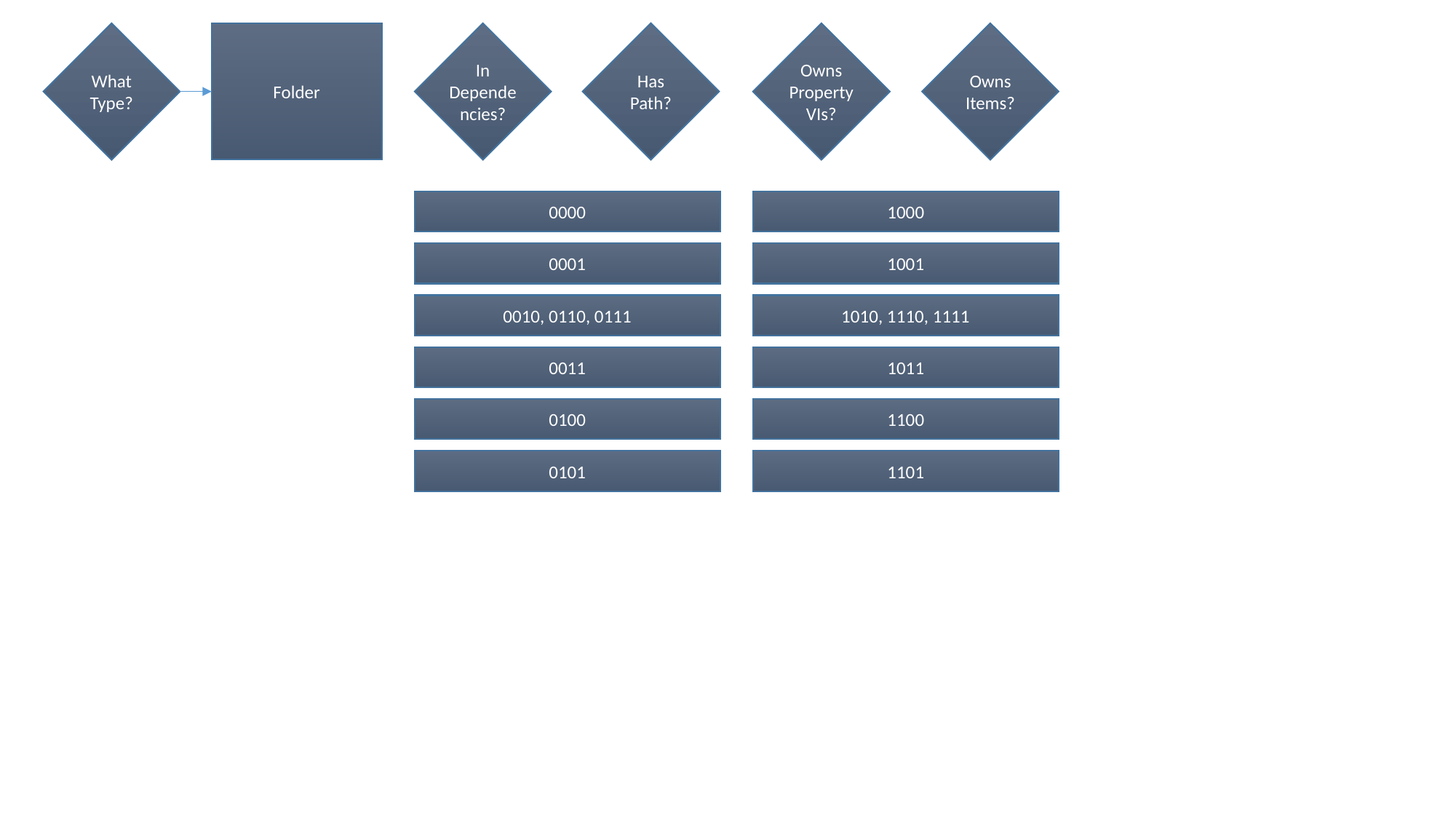

In Dependencies?
Has Path?
Owns
Property VIs?
Owns Items?
What Type?
Folder
0000
1000
0001
1001
0010, 0110, 0111
1010, 1110, 1111
0011
1011
0100
1100
0101
1101